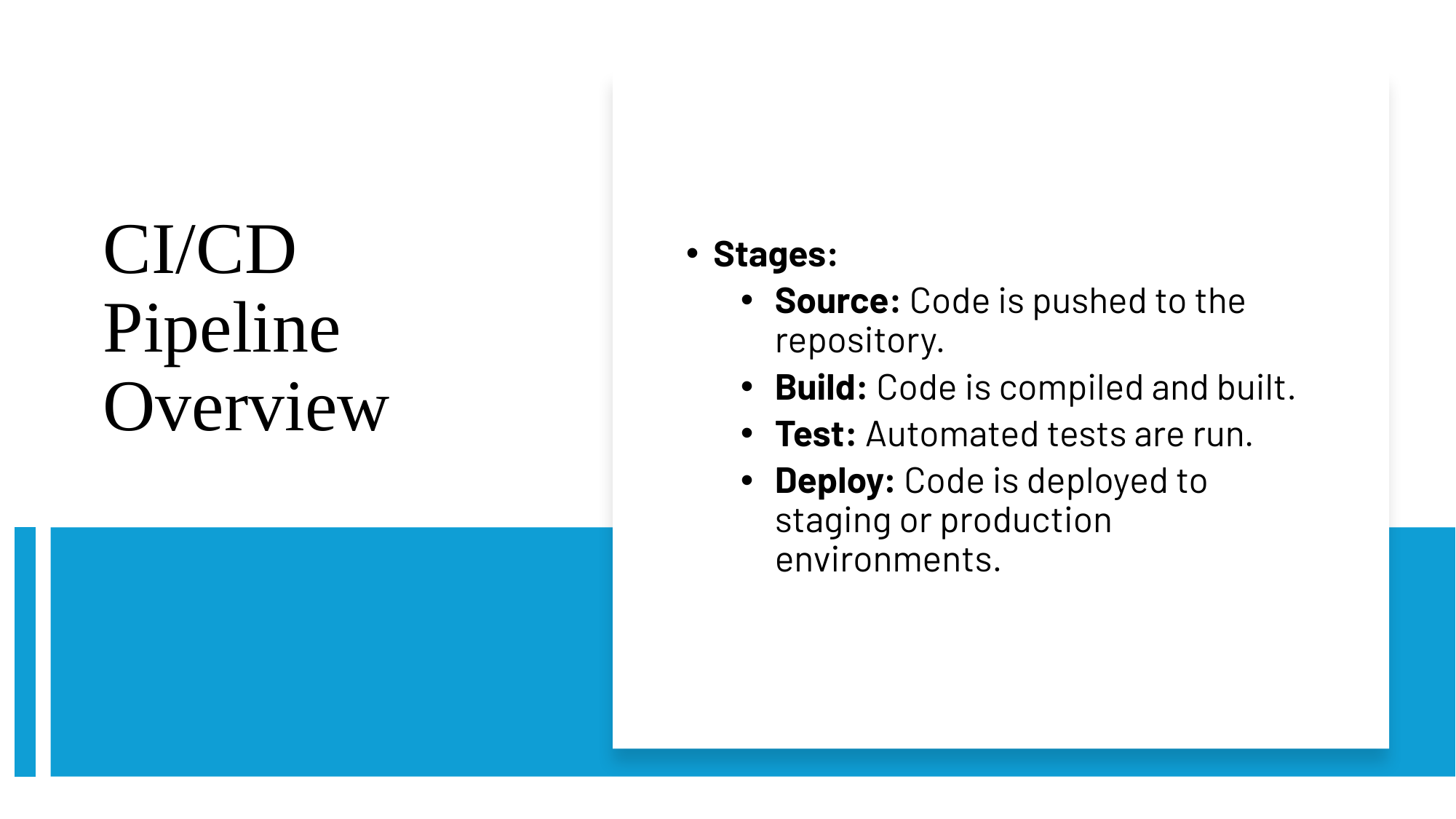

Stages:
Source: Code is pushed to the repository.
Build: Code is compiled and built.
Test: Automated tests are run.
Deploy: Code is deployed to staging or production environments.

# CI/CD Pipeline Overview